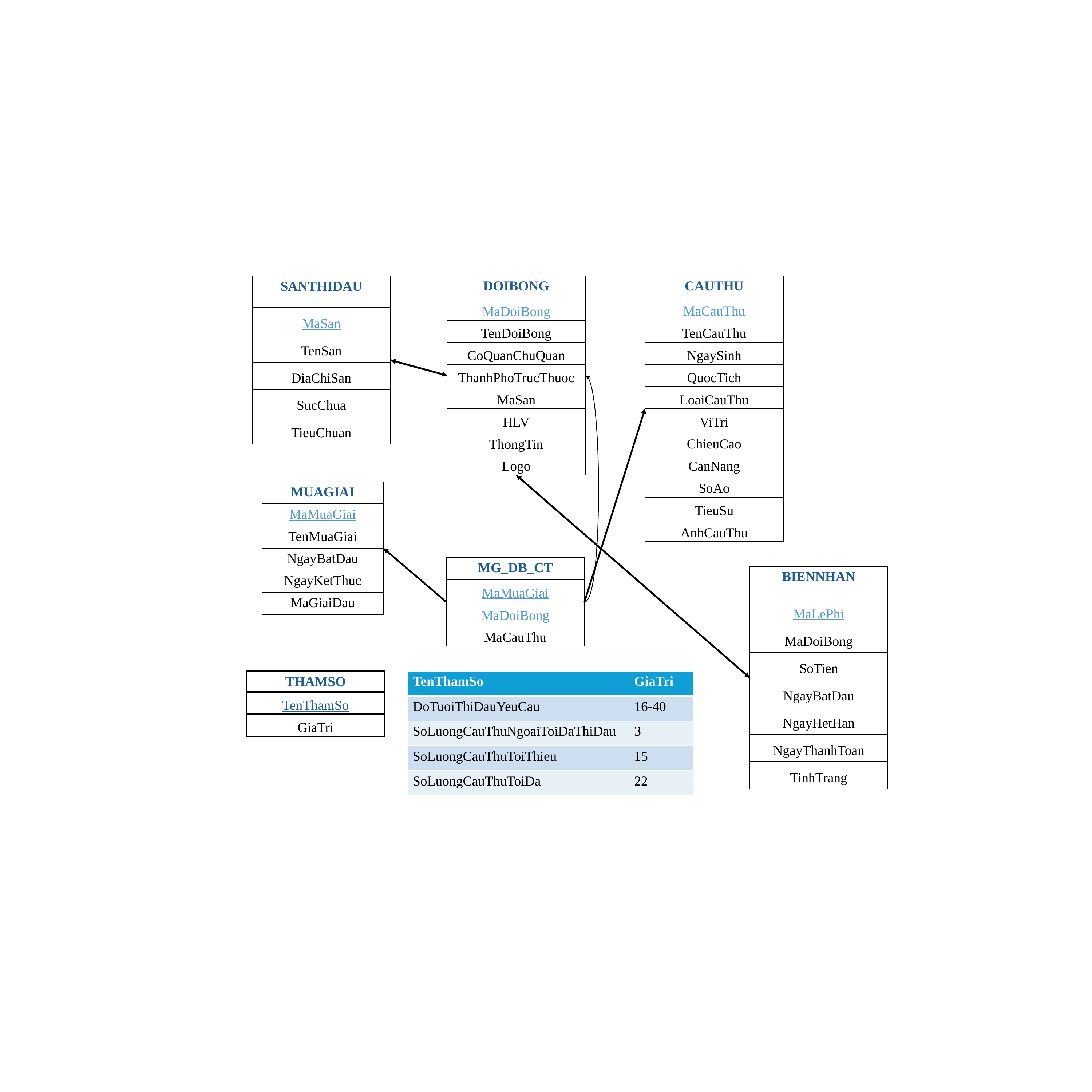

| CAUTHU |
| --- |
| MaCauThu |
| TenCauThu |
| NgaySinh |
| QuocTich |
| LoaiCauThu |
| ViTri |
| ChieuCao |
| CanNang |
| SoAo |
| TieuSu |
| AnhCauThu |
| DOIBONG |
| --- |
| MaDoiBong |
| TenDoiBong |
| CoQuanChuQuan |
| ThanhPhoTrucThuoc |
| MaSan |
| HLV |
| ThongTin |
| Logo |
| SANTHIDAU |
| --- |
| MaSan |
| TenSan |
| DiaChiSan |
| SucChua |
| TieuChuan |
| MUAGIAI |
| --- |
| MaMuaGiai |
| TenMuaGiai |
| NgayBatDau |
| NgayKetThuc |
| MaGiaiDau |
| MG\_DB\_CT |
| --- |
| MaMuaGiai |
| MaDoiBong |
| MaCauThu |
| BIENNHAN |
| --- |
| MaLePhi |
| MaDoiBong |
| SoTien |
| NgayBatDau |
| NgayHetHan |
| NgayThanhToan |
| TinhTrang |
| TenThamSo | GiaTri |
| --- | --- |
| DoTuoiThiDauYeuCau | 16-40 |
| SoLuongCauThuNgoaiToiDaThiDau | 3 |
| SoLuongCauThuToiThieu | 15 |
| SoLuongCauThuToiDa | 22 |
| THAMSO |
| --- |
| TenThamSo |
| GiaTri |